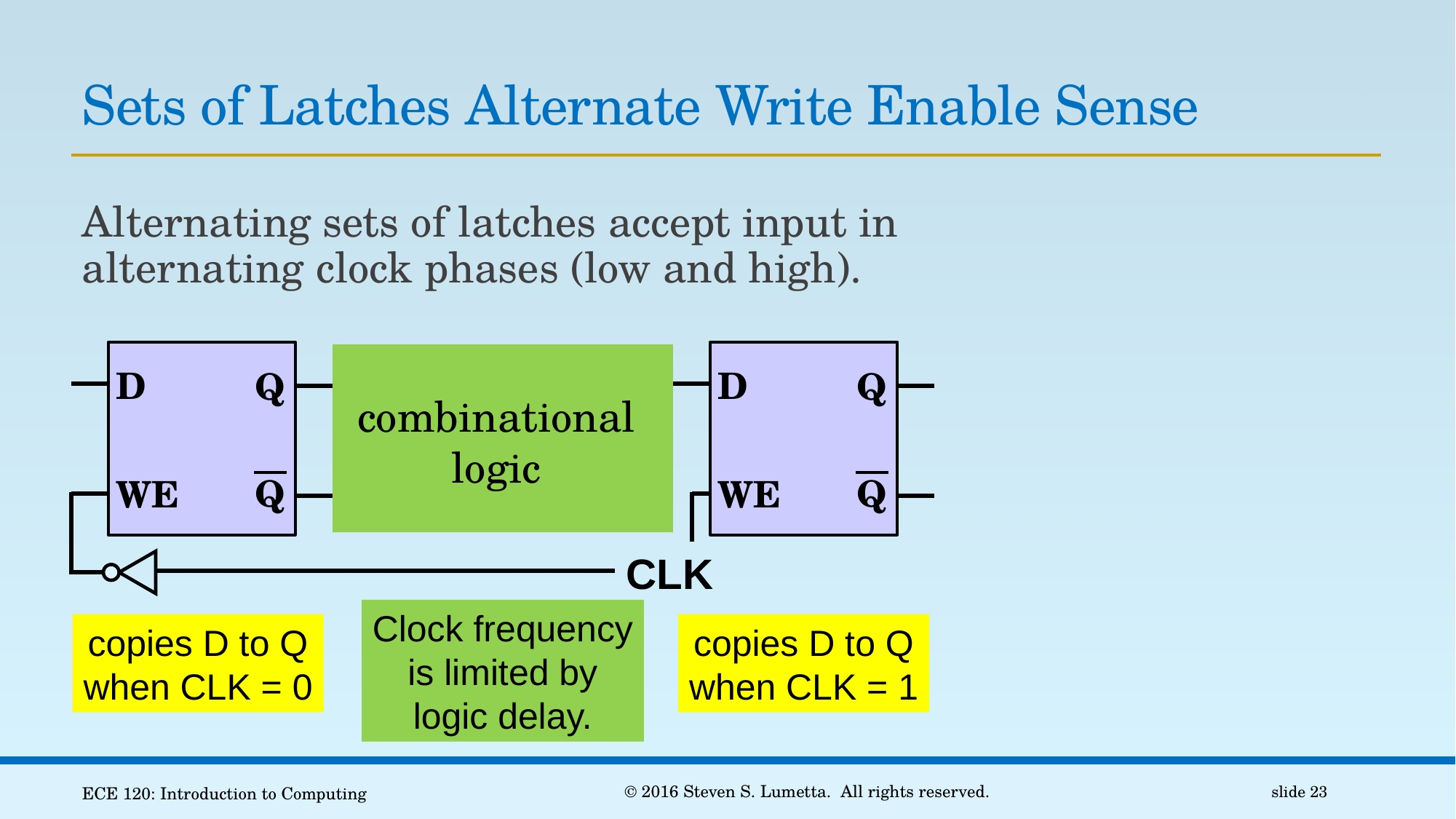

# Sets of Latches Alternate Write Enable Sense
Alternating sets of latches accept input in alternating clock phases (low and high).

D
WE
Q
Q

D
WE
Q
Q

combinational
logic
CLK

Clock frequency
is limited by
logic delay.
copies D to Q
when CLK = 0
copies D to Q
when CLK = 1
ECE 120: Introduction to Computing
© 2016 Steven S. Lumetta.  All rights reserved.
slide 23